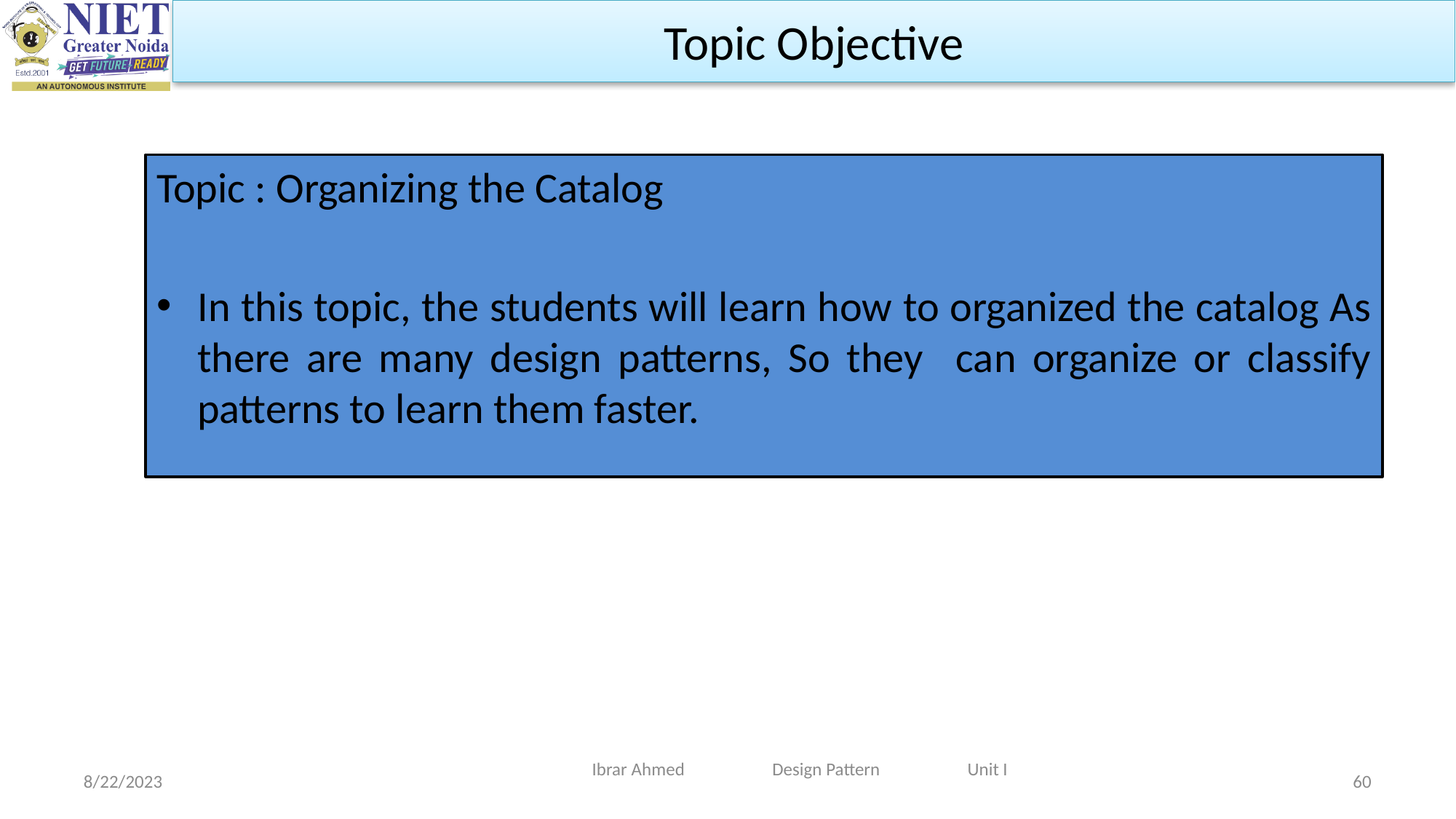

Topic Objective
Topic : Organizing the Catalog

In this topic, the students will learn how to organized the catalog As there are many design patterns, So they  can organize or classify patterns to learn them faster.
Ibrar Ahmed                     Design Pattern                     Unit I
8/22/2023
60